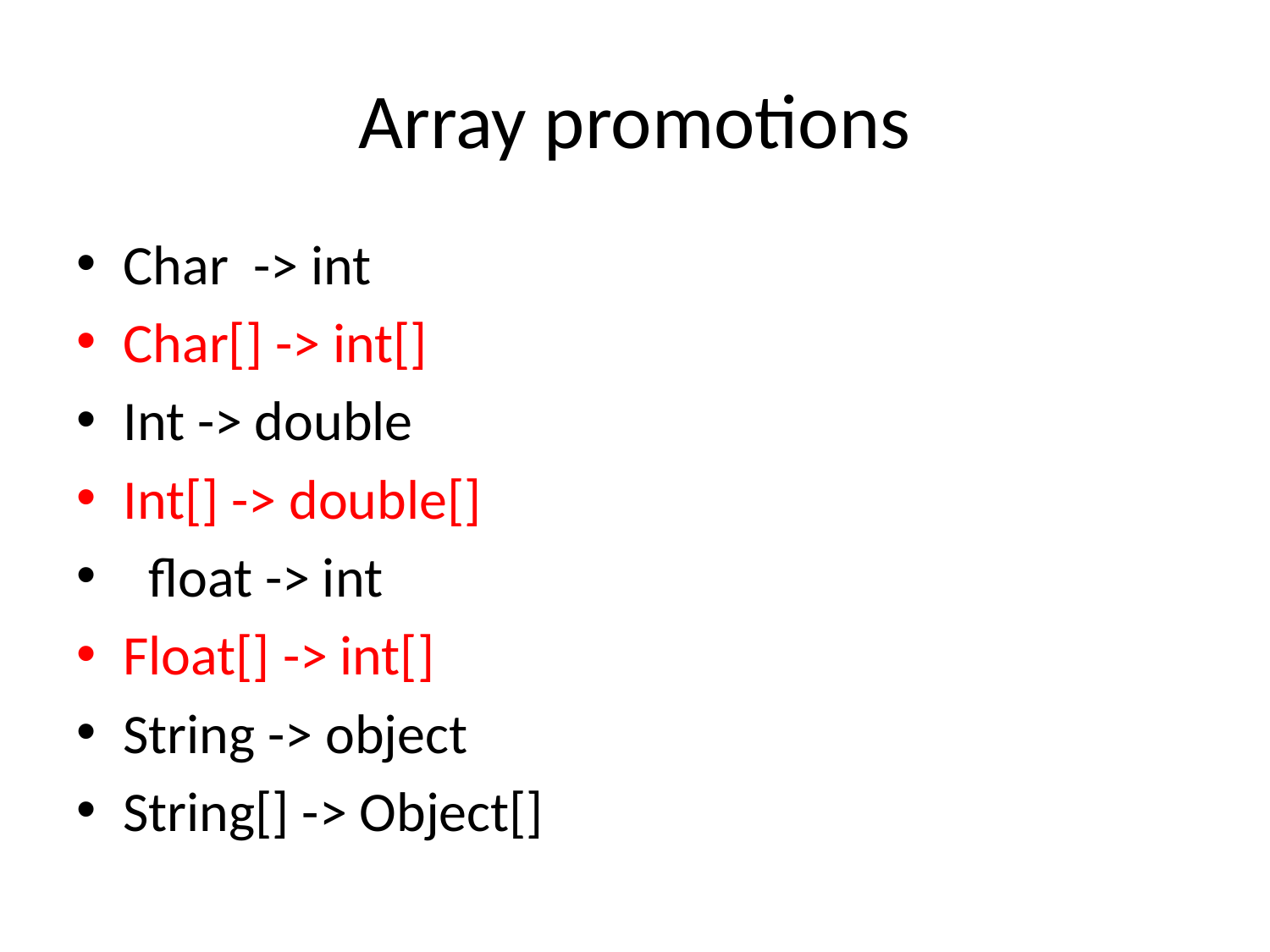

# Array promotions
Char  -> int
Char[] -> int[]
Int -> double
Int[] -> double[]
  float -> int
Float[] -> int[]
String -> object
String[] -> Object[]